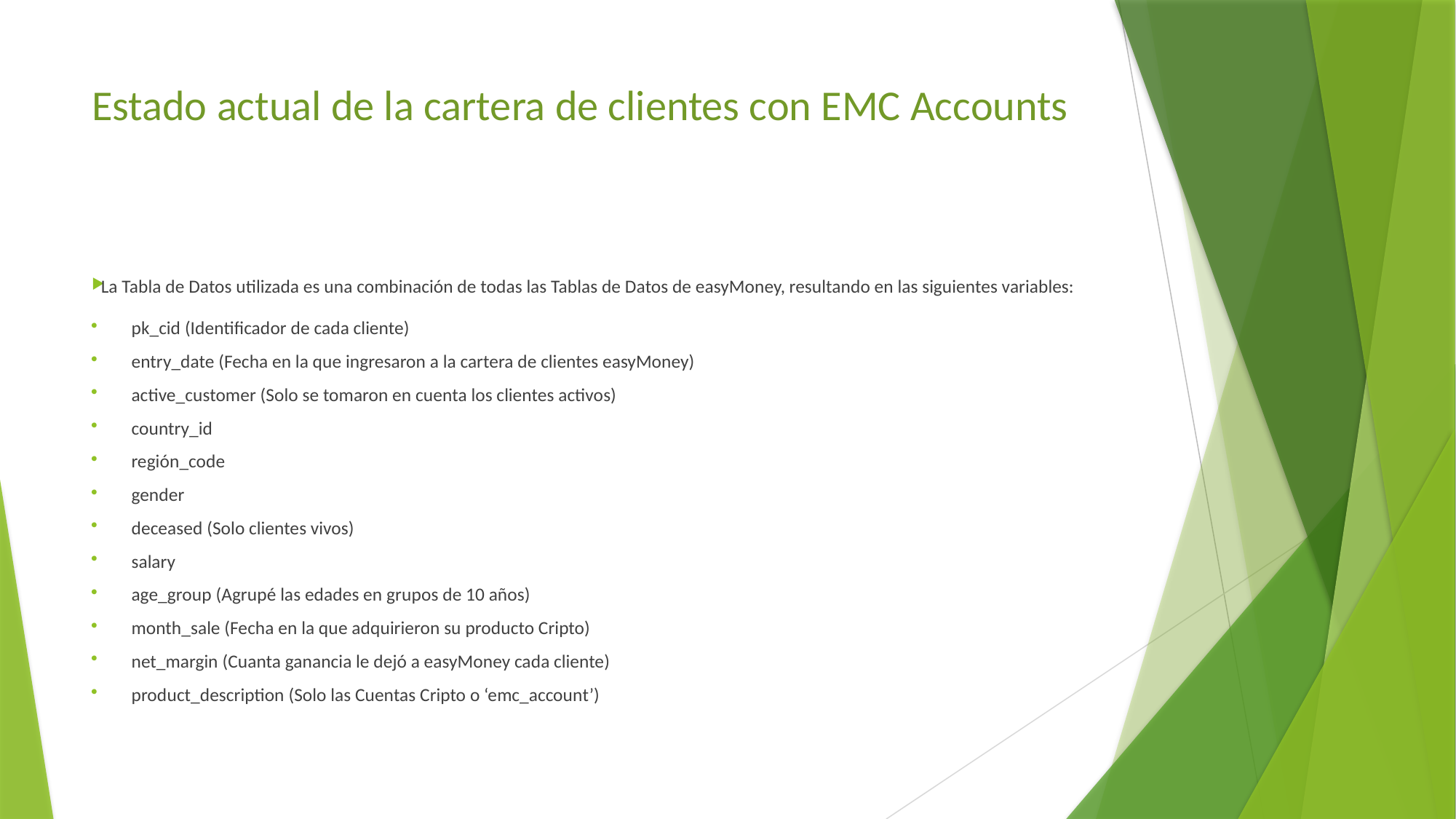

# Estado actual de la cartera de clientes con EMC Accounts
La Tabla de Datos utilizada es una combinación de todas las Tablas de Datos de easyMoney, resultando en las siguientes variables:
pk_cid (Identificador de cada cliente)
entry_date (Fecha en la que ingresaron a la cartera de clientes easyMoney)
active_customer (Solo se tomaron en cuenta los clientes activos)
country_id
región_code
gender
deceased (Solo clientes vivos)
salary
age_group (Agrupé las edades en grupos de 10 años)
month_sale (Fecha en la que adquirieron su producto Cripto)
net_margin (Cuanta ganancia le dejó a easyMoney cada cliente)
product_description (Solo las Cuentas Cripto o ‘emc_account’)